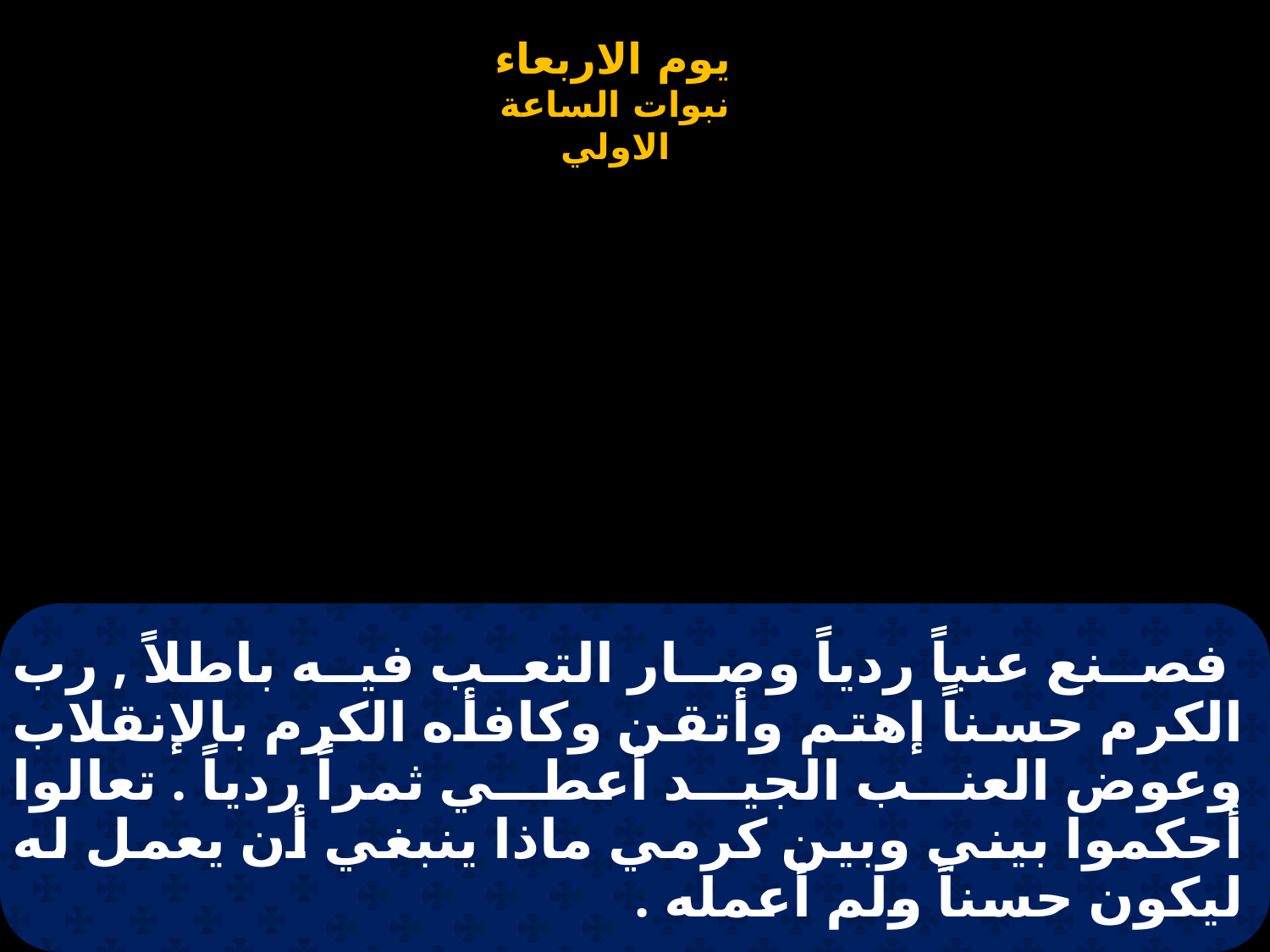

# فصنع عنباً ردياً وصار التعب فيه باطلاً , رب الكرم حسناً إهتم وأتقن وكافأه الكرم بالإنقلاب وعوض العنب الجيد أعطي ثمراً ردياً . تعالوا أحكموا بيني وبين كرمي ماذا ينبغي أن يعمل له ليكون حسناً ولم أعمله .